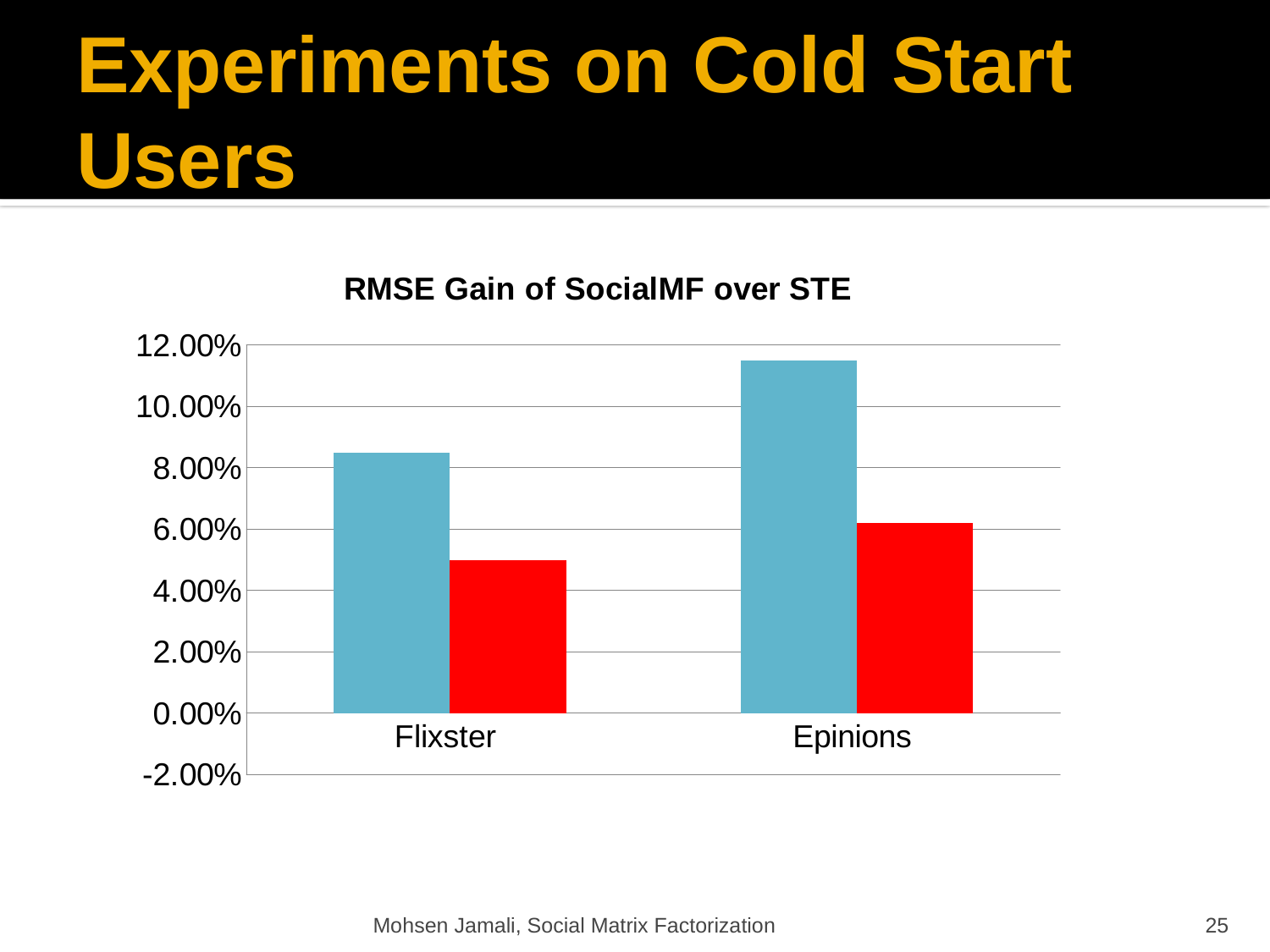

# Experiments on Cold Start Users

### Chart: RMSE Gain of SocialMF over STE

| Category | Cold Start Users  | All Users  |
|---|---|---|
| Flixster  | 0.085 | 0.05 |
| Epinions  | 0.115 | 0.062000000000000034 |
Mohsen Jamali, Social Matrix Factorization
25